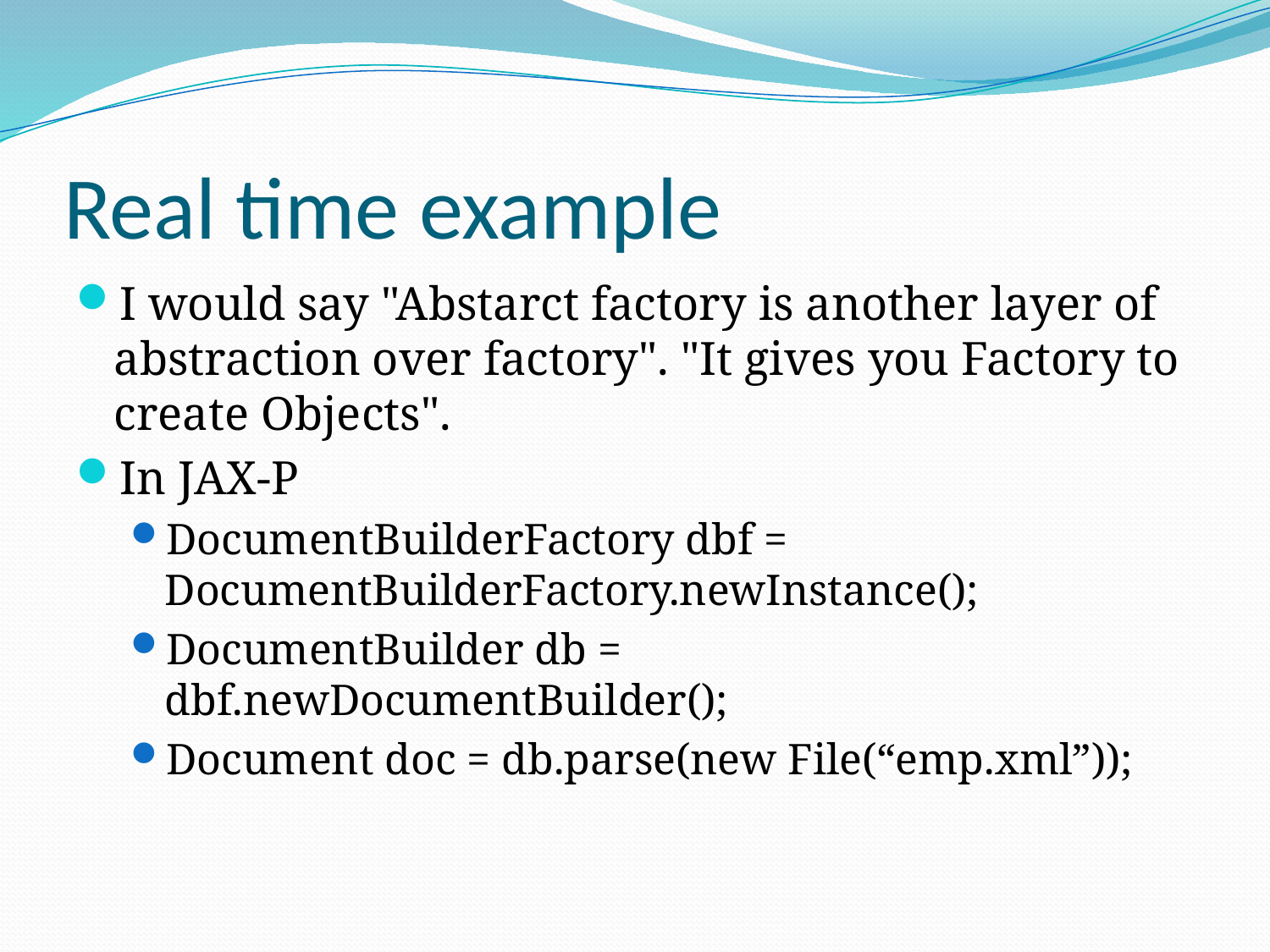

# Real time example
I would say "Abstarct factory is another layer of abstraction over factory". "It gives you Factory to create Objects".
In JAX-P
DocumentBuilderFactory dbf = DocumentBuilderFactory.newInstance();
DocumentBuilder db = dbf.newDocumentBuilder();
Document doc = db.parse(new File(“emp.xml”));